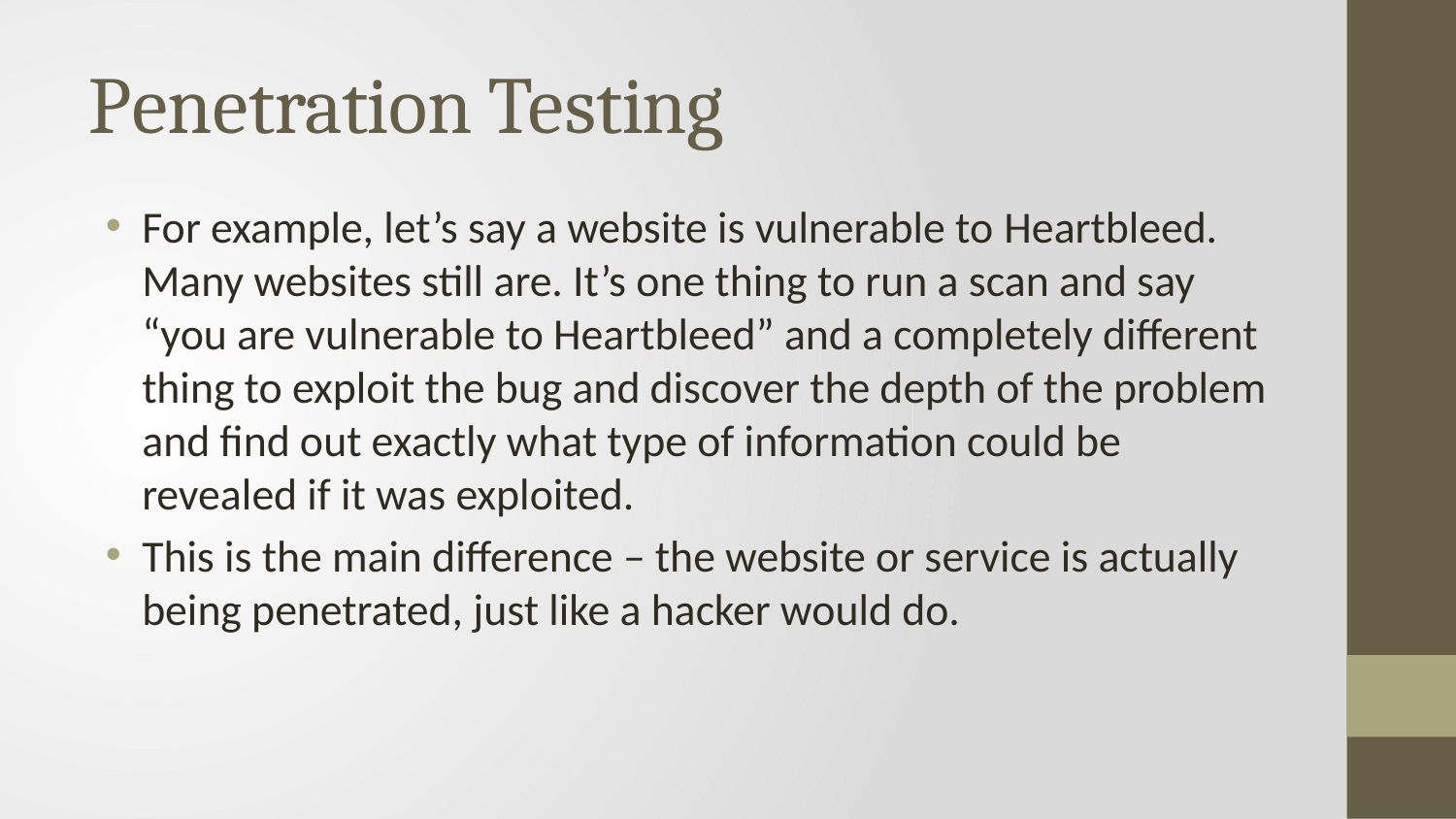

# Penetration Testing
For example, let’s say a website is vulnerable to Heartbleed. Many websites still are. It’s one thing to run a scan and say “you are vulnerable to Heartbleed” and a completely different thing to exploit the bug and discover the depth of the problem and find out exactly what type of information could be revealed if it was exploited.
This is the main difference – the website or service is actually being penetrated, just like a hacker would do.